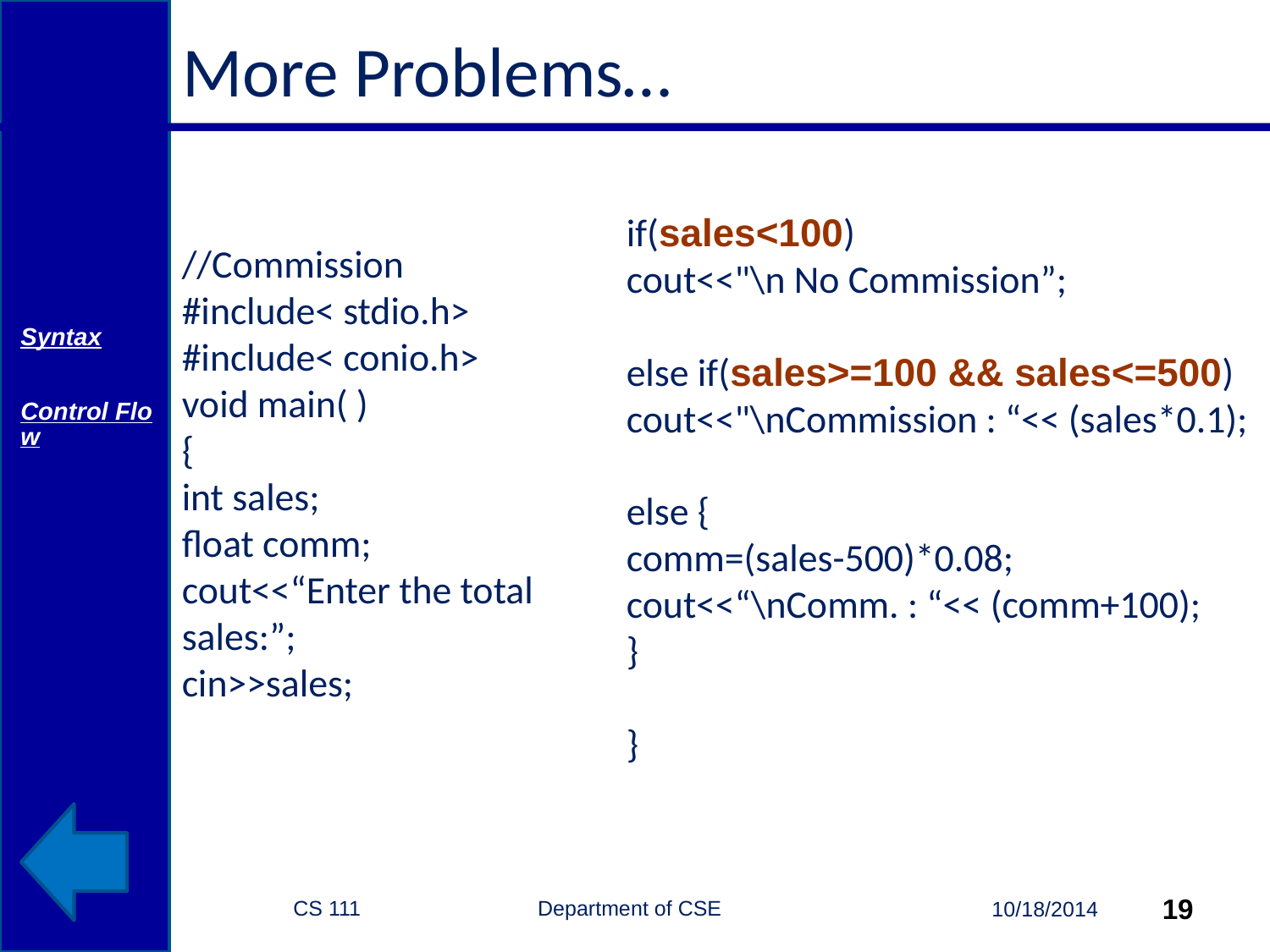

# More Problems…
if(sales<100)
cout<<"\n No Commission”;
else if(sales>=100 && sales<=500)
cout<<"\nCommission : “<< (sales*0.1);
else {
comm=(sales-500)*0.08;
cout<<“\nComm. : “<< (comm+100);
}
}
//Commission
#include< stdio.h>
#include< conio.h>
void main( )
{
int sales;
float comm;
cout<<“Enter the total sales:”;
cin>>sales;
Syntax

Control Flow

CS 111                              Department of CSE
19
10/18/2014